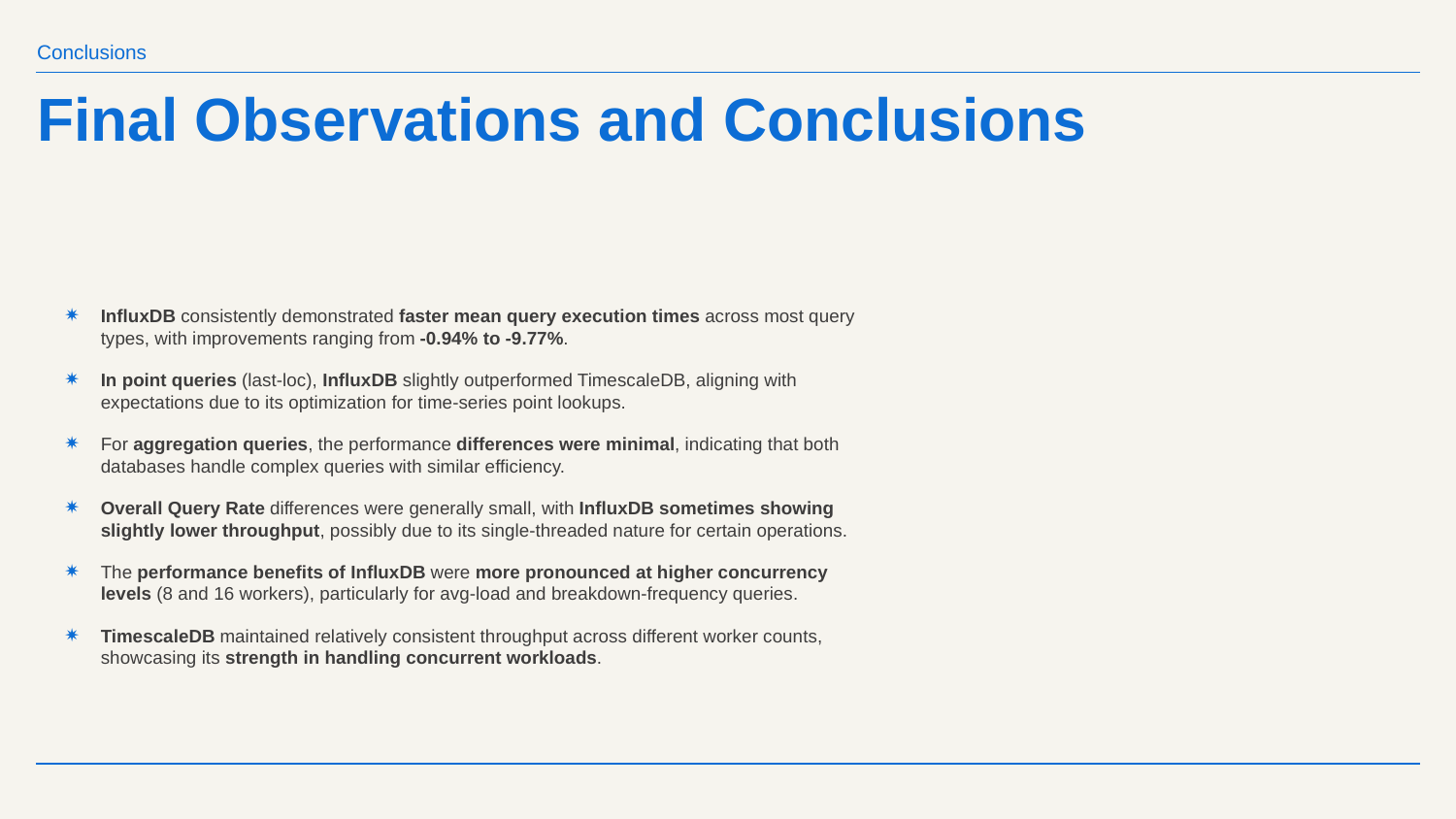

Conclusions
# Final Observations and Conclusions
InfluxDB consistently demonstrated faster mean query execution times across most query types, with improvements ranging from -0.94% to -9.77%.
In point queries (last-loc), InfluxDB slightly outperformed TimescaleDB, aligning with expectations due to its optimization for time-series point lookups.
For aggregation queries, the performance differences were minimal, indicating that both databases handle complex queries with similar efficiency.
Overall Query Rate differences were generally small, with InfluxDB sometimes showing slightly lower throughput, possibly due to its single-threaded nature for certain operations.
The performance benefits of InfluxDB were more pronounced at higher concurrency levels (8 and 16 workers), particularly for avg-load and breakdown-frequency queries.
TimescaleDB maintained relatively consistent throughput across different worker counts, showcasing its strength in handling concurrent workloads.